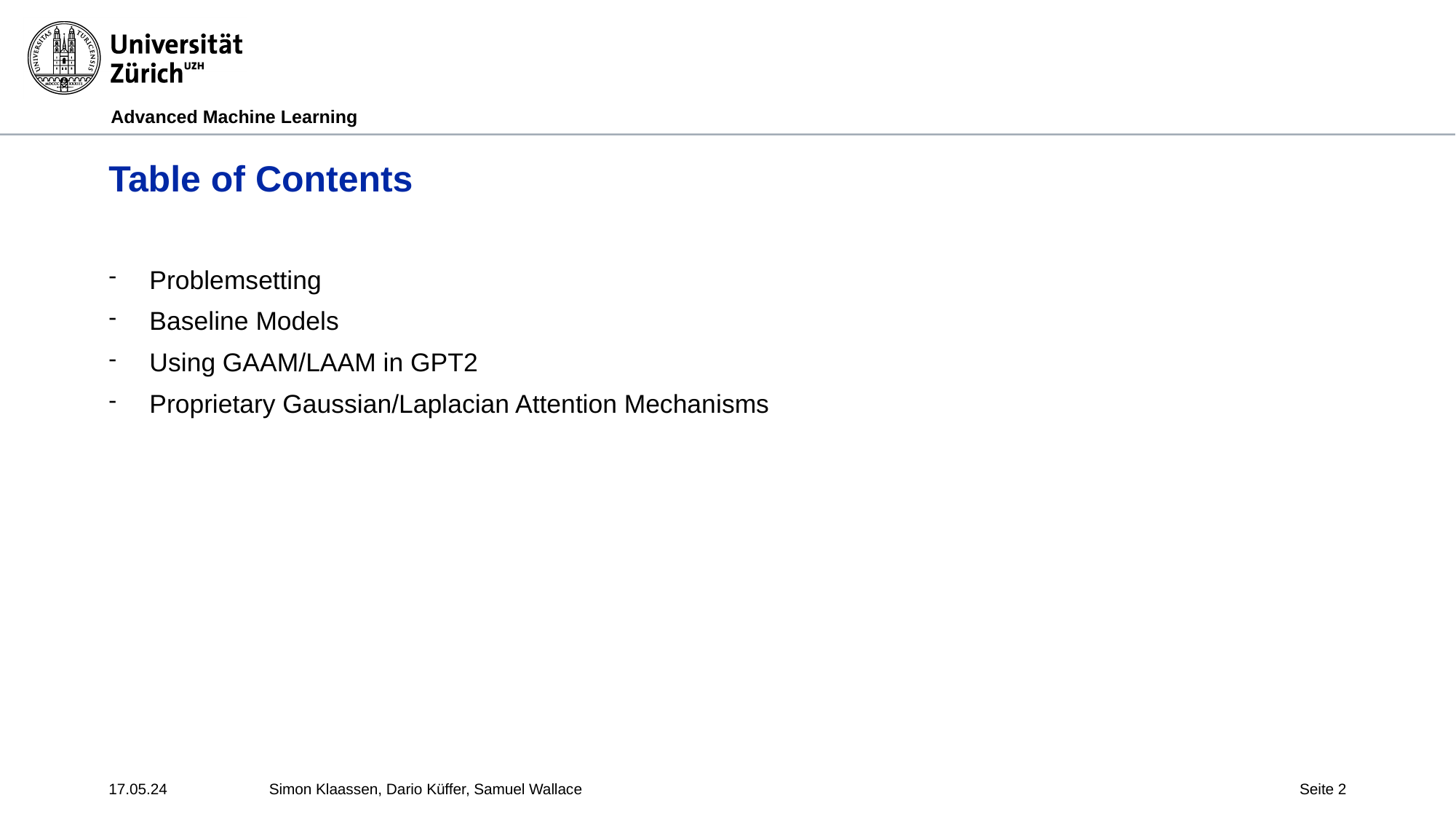

Advanced Machine Learning
# Table of Contents
Problemsetting
Baseline Models
Using GAAM/LAAM in GPT2
Proprietary Gaussian/Laplacian Attention Mechanisms

17.05.24
Simon Klaassen, Dario Küffer, Samuel Wallace
Seite 2